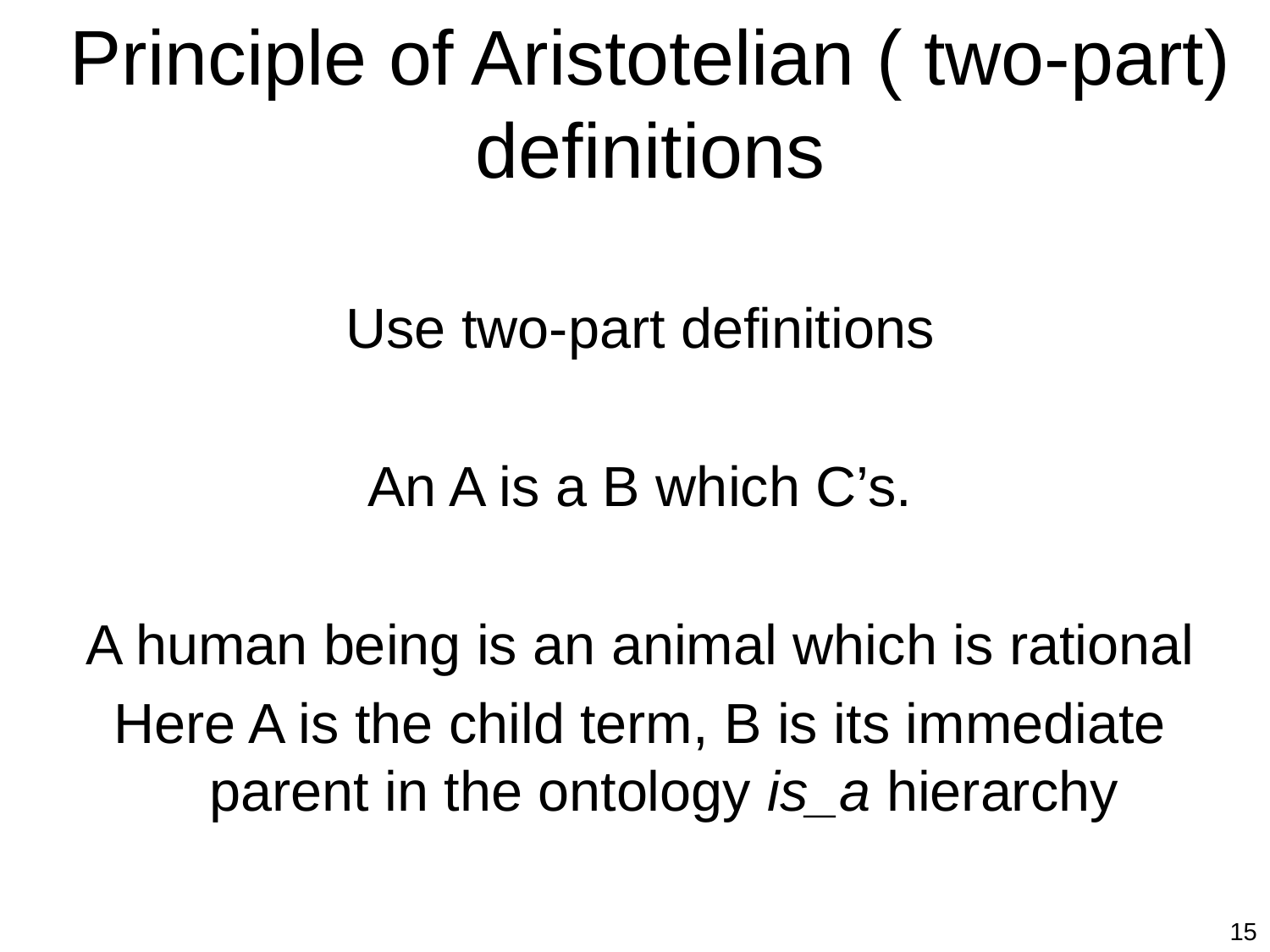

# Principle of Aristotelian ( two-part) definitions
Use two-part definitions

An A is a B which C’s.

A human being is an animal which is rational
Here A is the child term, B is its immediate parent in the ontology is_a hierarchy
15